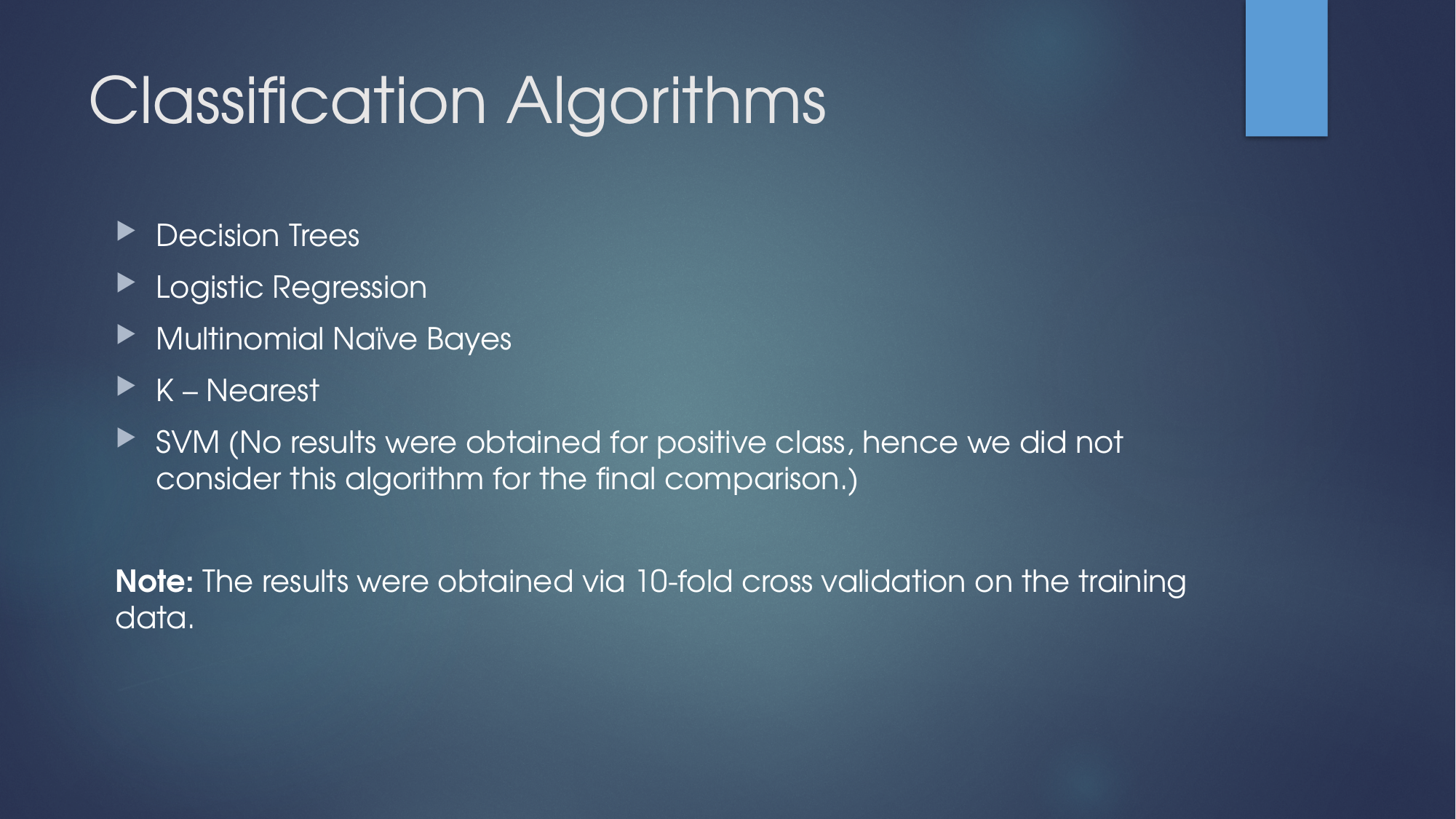

# Classification Algorithms
Decision Trees
Logistic Regression
Multinomial Naïve Bayes
K – Nearest
SVM (No results were obtained for positive class, hence we did not consider this algorithm for the final comparison.)

Note: The results were obtained via 10-fold cross validation on the training data.